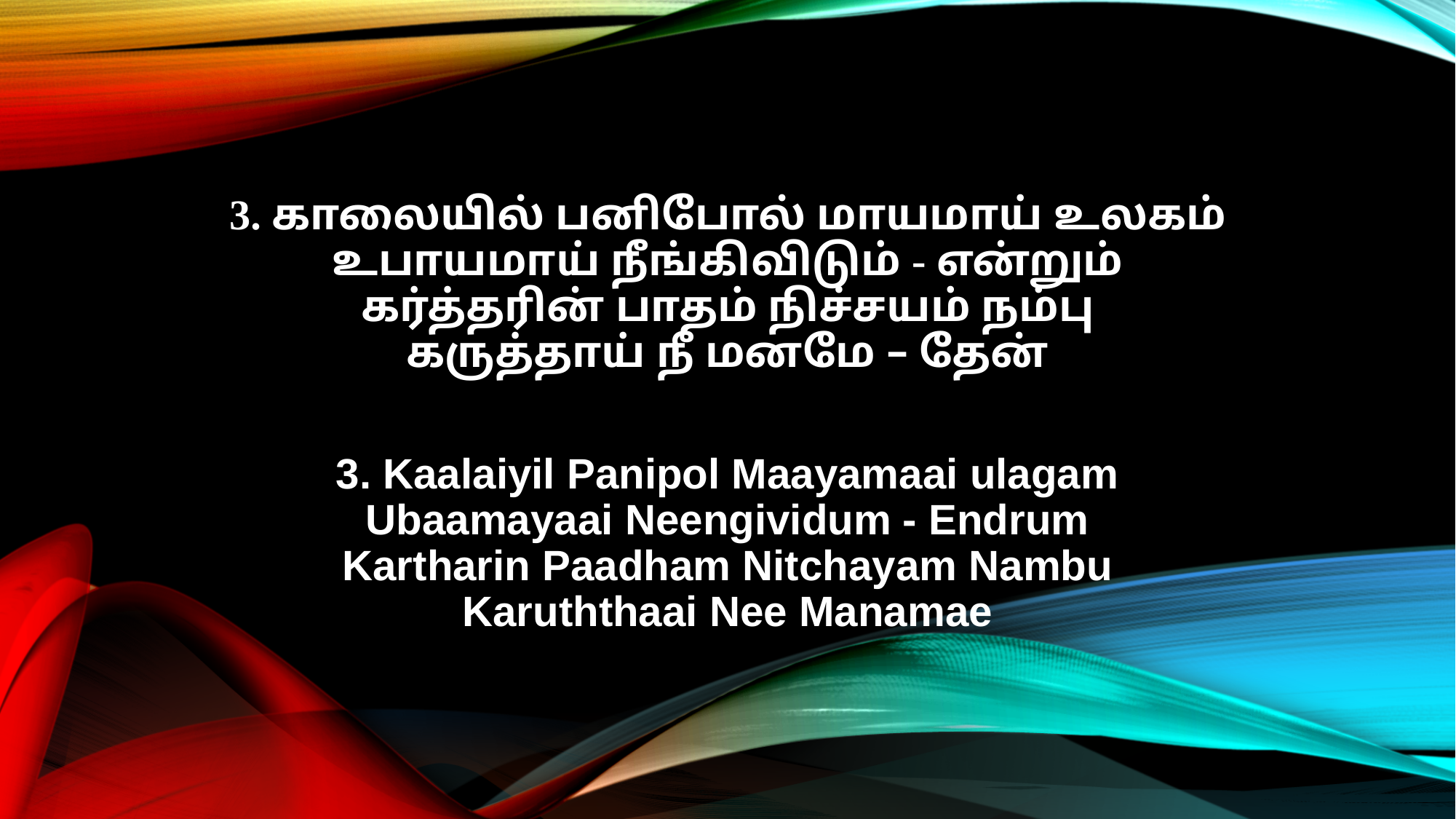

3. காலையில் பனிபோல் மாயமாய் உலகம்
உபாயமாய் நீங்கிவிடும் - என்றும்
கர்த்தரின் பாதம் நிச்சயம் நம்பு
கருத்தாய் நீ மனமே – தேன்

3. Kaalaiyil Panipol Maayamaai ulagam
Ubaamayaai Neengividum - Endrum
Kartharin Paadham Nitchayam Nambu
Karuththaai Nee Manamae